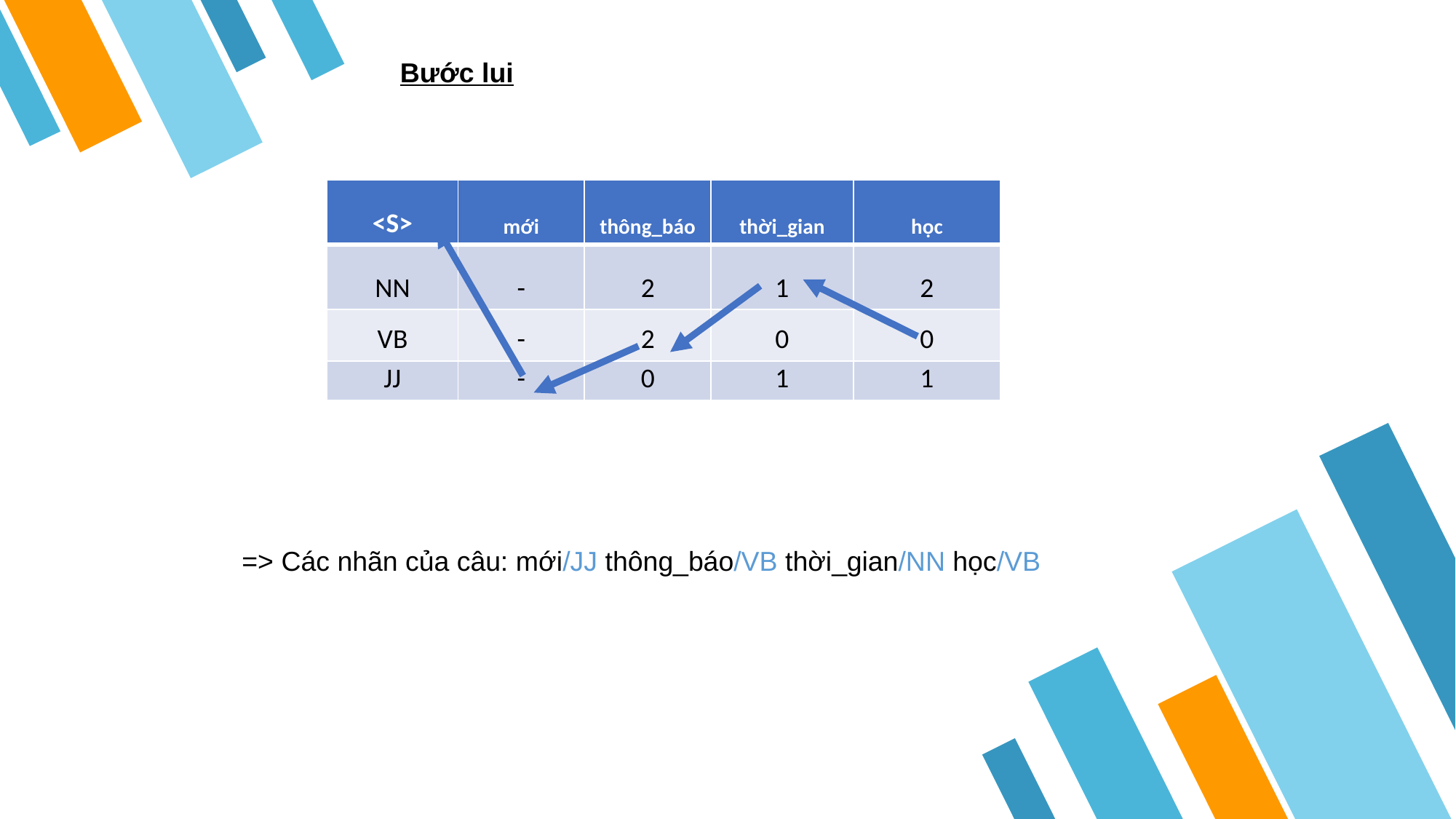

Bước lui
| <S>​ | mới​ | thông\_báo​ | thời\_gian​ | học​ |
| --- | --- | --- | --- | --- |
| NN​ | ​- | 2 | 1 | 2 |
| VB​ | - | 2 | 0 | 0 |
| JJ​ | - | 0 | ​1 | 1 |
=> Các nhãn của câu: mới/JJ thông_báo/VB thời_gian/NN học/VB